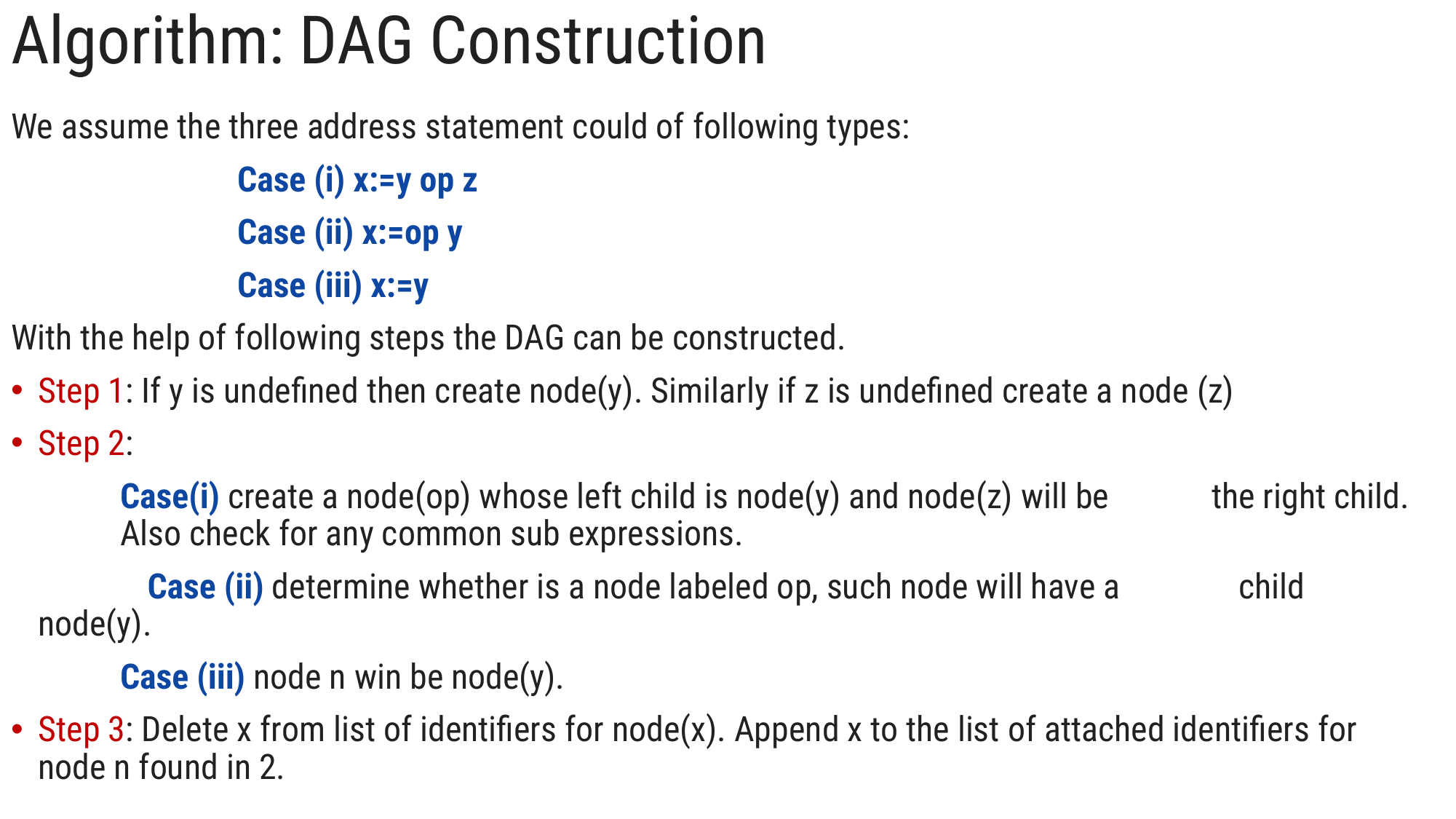

Algorithm: DAG Construction
We assume the three address statement could of following types:
		 Case (i) x:=y op z
		 Case (ii) x:=op y
		 Case (iii) x:=y
With the help of following steps the DAG can be constructed.
Step 1: If y is undefined then create node(y). Similarly if z is undefined create a node (z)
Step 2:
	Case(i) create a node(op) whose left child is node(y) and node(z) will be 	the right child. 	Also check for any common sub expressions.
	Case (ii) determine whether is a node labeled op, such node will have a 	child node(y).
	Case (iii) node n win be node(y).
Step 3: Delete x from list of identifiers for node(x). Append x to the list of attached identifiers for node n found in 2.